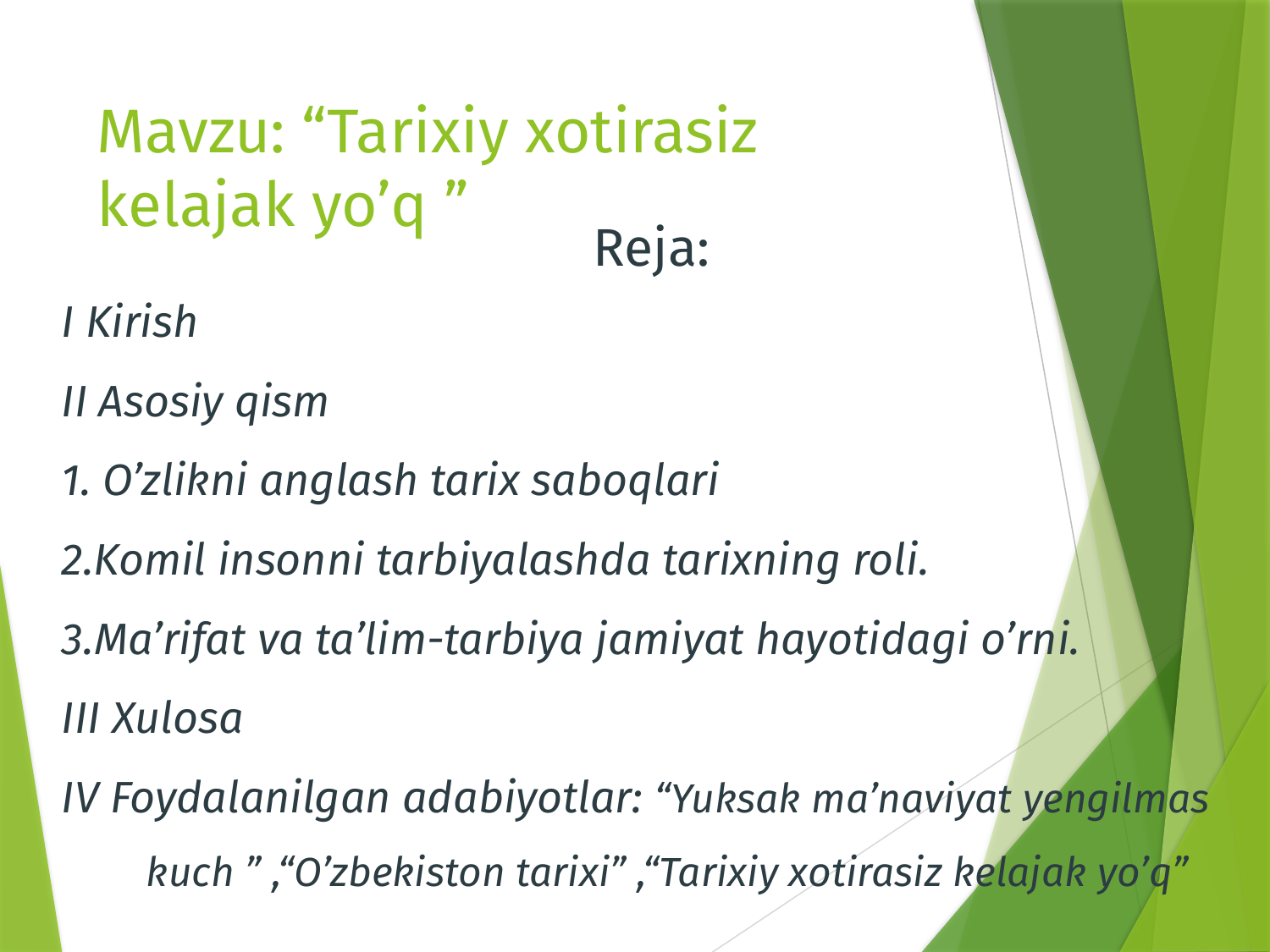

# Mavzu: “Tarixiy xotirasiz kelajak yo’q ”
Reja:
I Kirish
II Asosiy qism
1. O’zlikni anglash tarix saboqlari
2.Komil insonni tarbiyalashda tarixning roli.
3.Ma’rifat va ta’lim-tarbiya jamiyat hayotidagi o’rni.
III Xulosa
IV Foydalanilgan adabiyotlar: “Yuksak ma’naviyat yengilmas kuch ” ,“O’zbekiston tarixi” ,“Tarixiy xotirasiz kelajak yo’q”